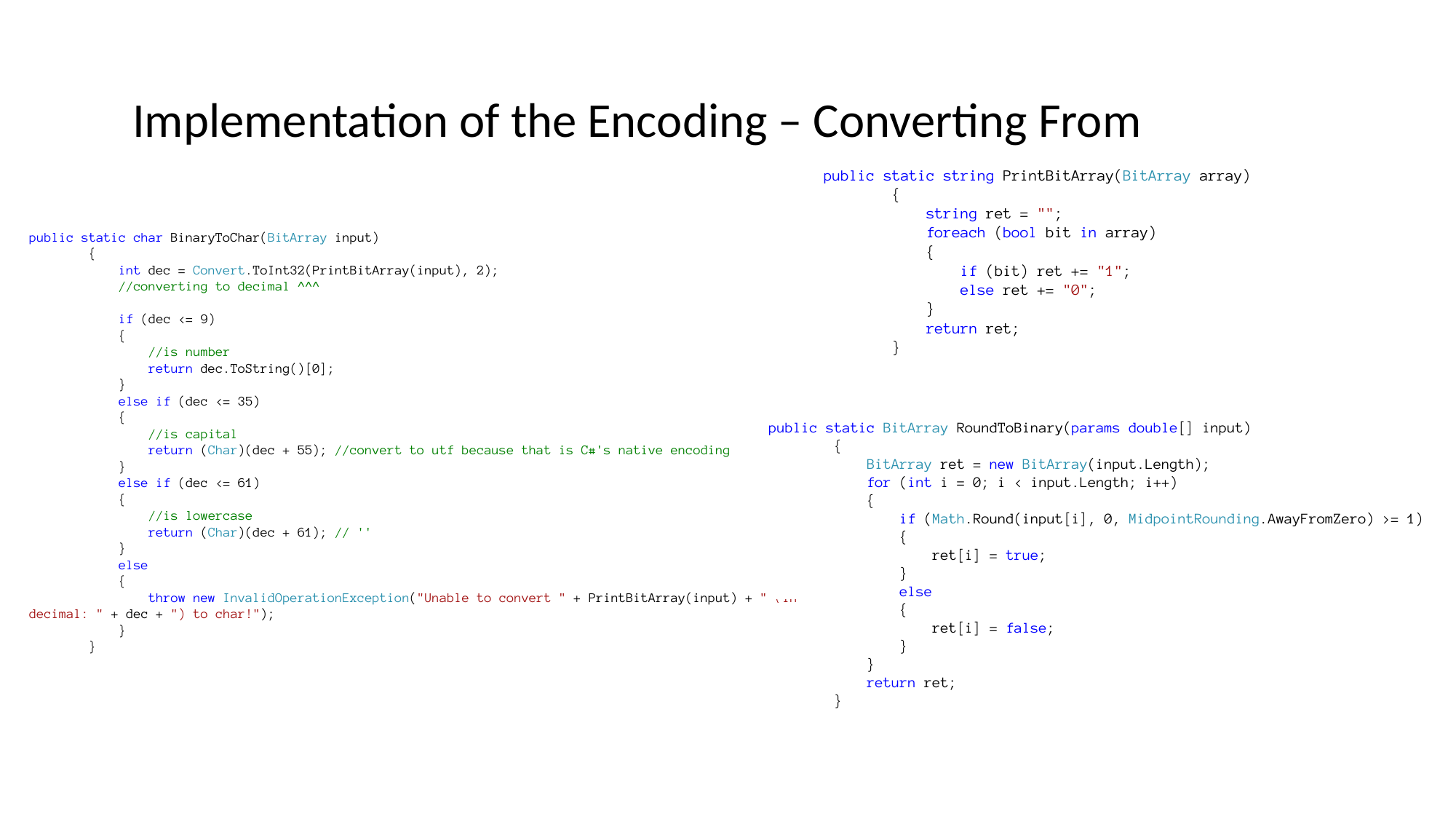

# Implementation of the Encoding – Converting From
public static string PrintBitArray(BitArray array)
        {
            string ret = "";
            foreach (bool bit in array)
            {
                if (bit) ret += "1";
                else ret += "0";
            }
            return ret;
        }
public static char BinaryToChar(BitArray input)
        {
            int dec = Convert.ToInt32(PrintBitArray(input), 2);
            //converting to decimal ^^^

            if (dec <= 9)
            {
                //is number
                return dec.ToString()[0];
            }
            else if (dec <= 35)
            {
                //is capital
                return (Char)(dec + 55); //convert to utf because that is C#'s native encoding
            }
            else if (dec <= 61)
            {
                //is lowercase
                return (Char)(dec + 61); // ''
            }
            else
            {
                throw new InvalidOperationException("Unable to convert " + PrintBitArray(input) + " (in decimal: " + dec + ") to char!");
            }
        }
public static BitArray RoundToBinary(params double[] input)
        {
            BitArray ret = new BitArray(input.Length);
            for (int i = 0; i < input.Length; i++)
            {
                if (Math.Round(input[i], 0, MidpointRounding.AwayFromZero) >= 1)
                {
                    ret[i] = true;
                }
                else
                {
                    ret[i] = false;
                }
            }
            return ret;
        }